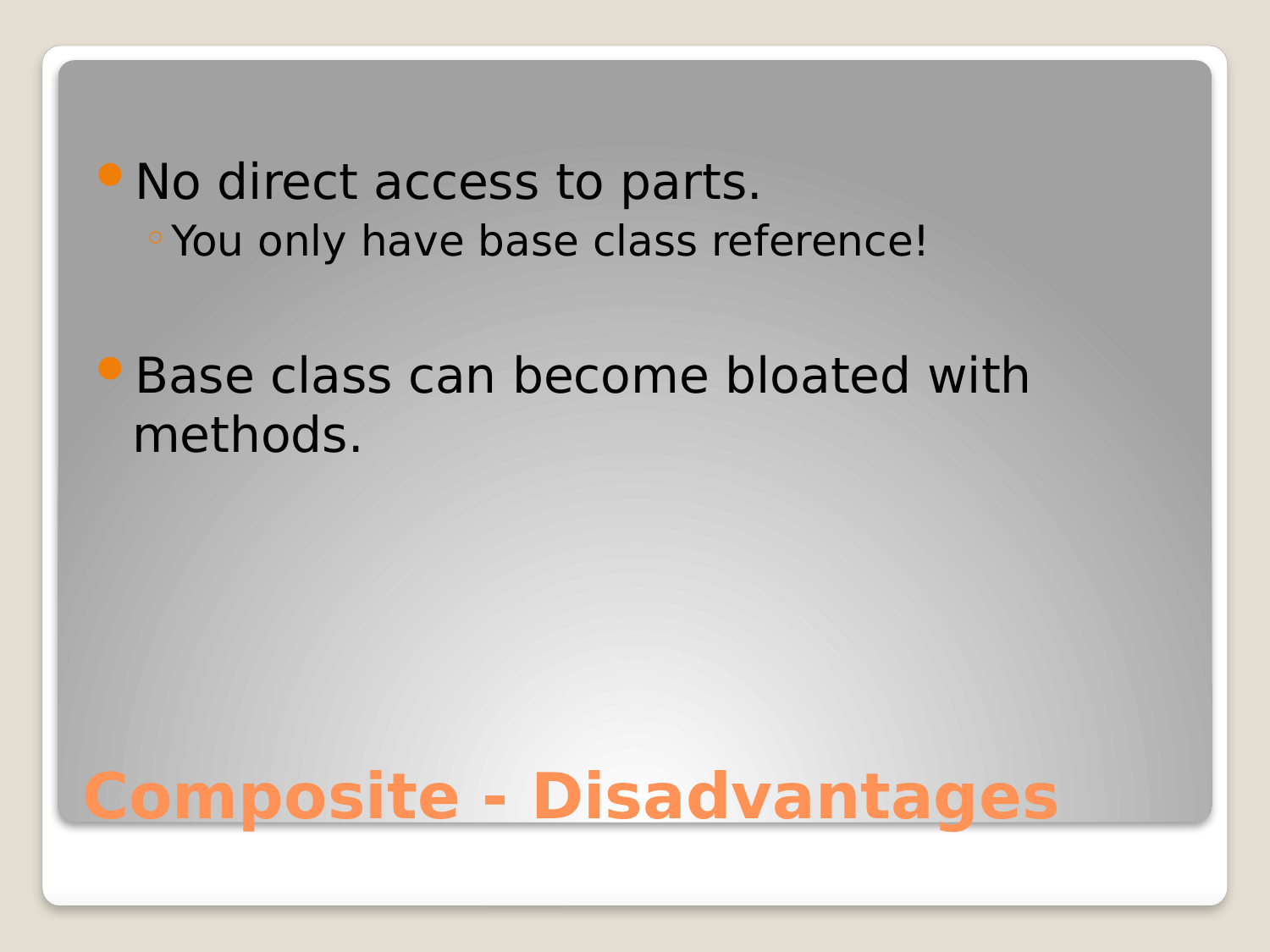

No direct access to parts.
You only have base class reference!

Base class can become bloated with methods.
# Composite - Disadvantages